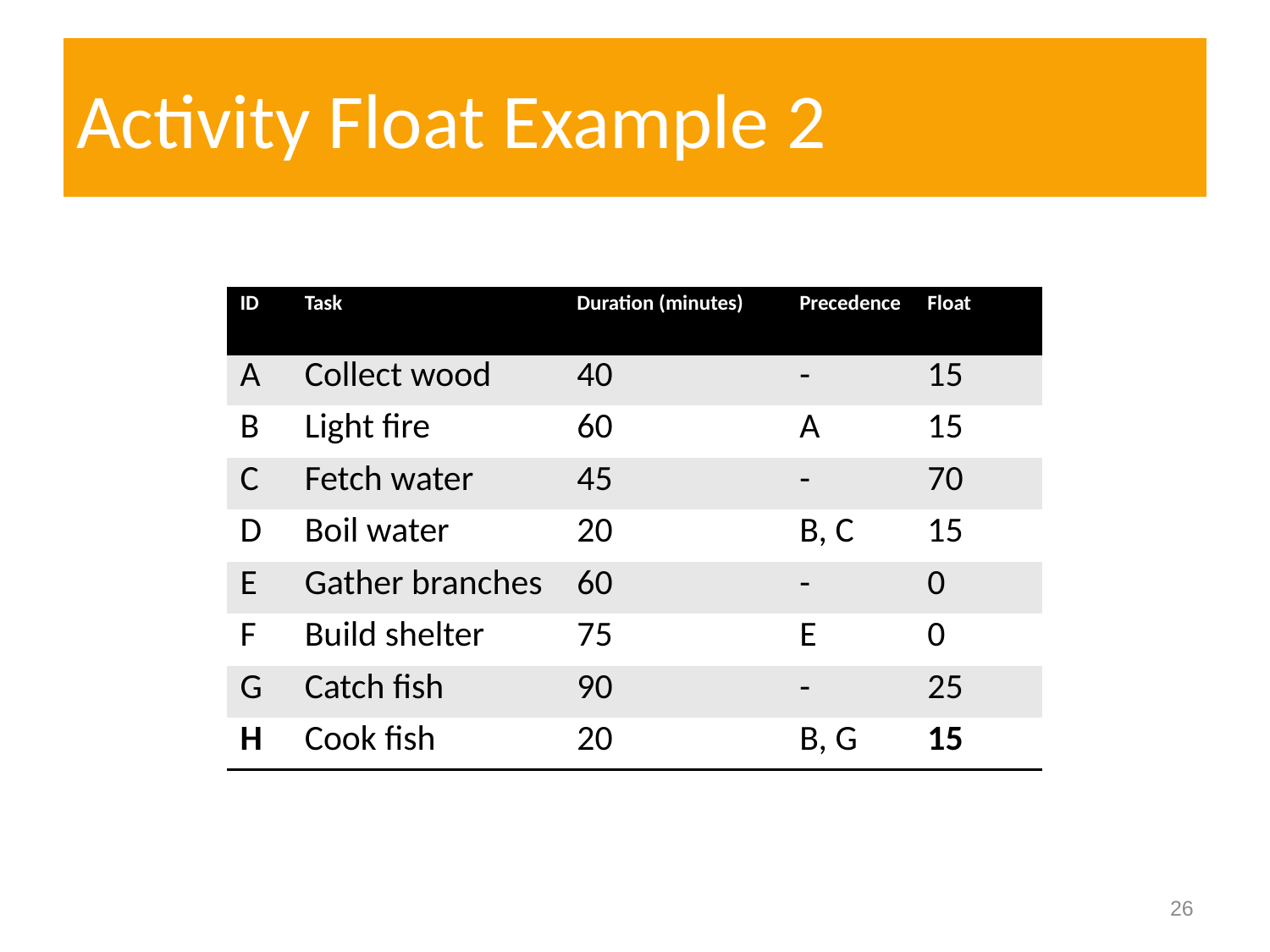

# Activity Float Example 2
| ID | Task | Duration (minutes) | Precedence | Float |
| --- | --- | --- | --- | --- |
| A | Collect wood | 40 | - | 15 |
| B | Light fire | 60 | A | 15 |
| C | Fetch water | 45 | - | 70 |
| D | Boil water | 20 | B, C | 15 |
| E | Gather branches | 60 | - | 0 |
| F | Build shelter | 75 | E | 0 |
| G | Catch fish | 90 | - | 25 |
| H | Cook fish | 20 | B, G | 15 |
26